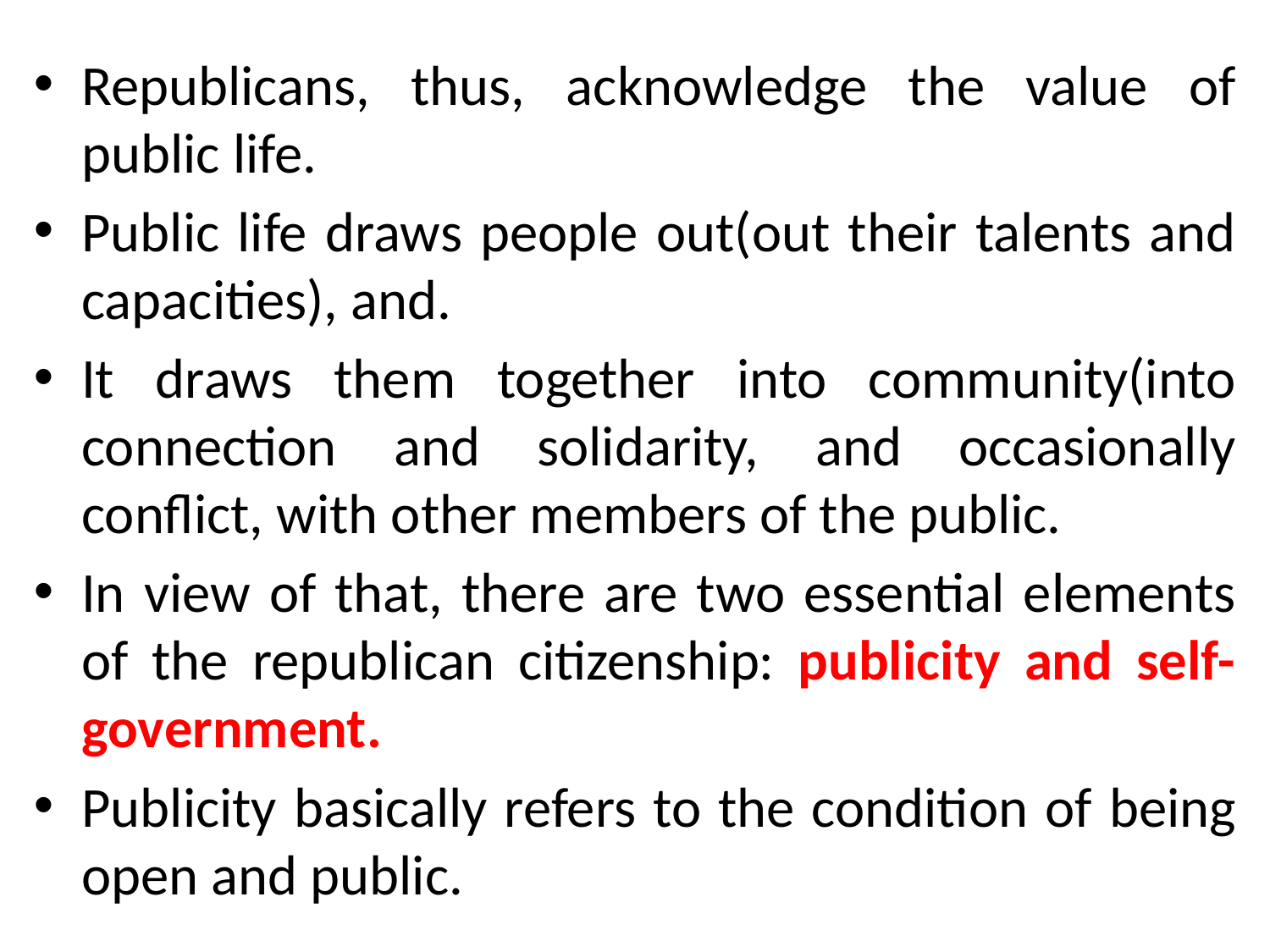

Republicans, thus, acknowledge the value of public life.
Public life draws people out(out their talents and capacities), and.
It draws them together into community(into connection and solidarity, and occasionally conflict, with other members of the public.
In view of that, there are two essential elements of the republican citizenship: publicity and self-government.
Publicity basically refers to the condition of being open and public.